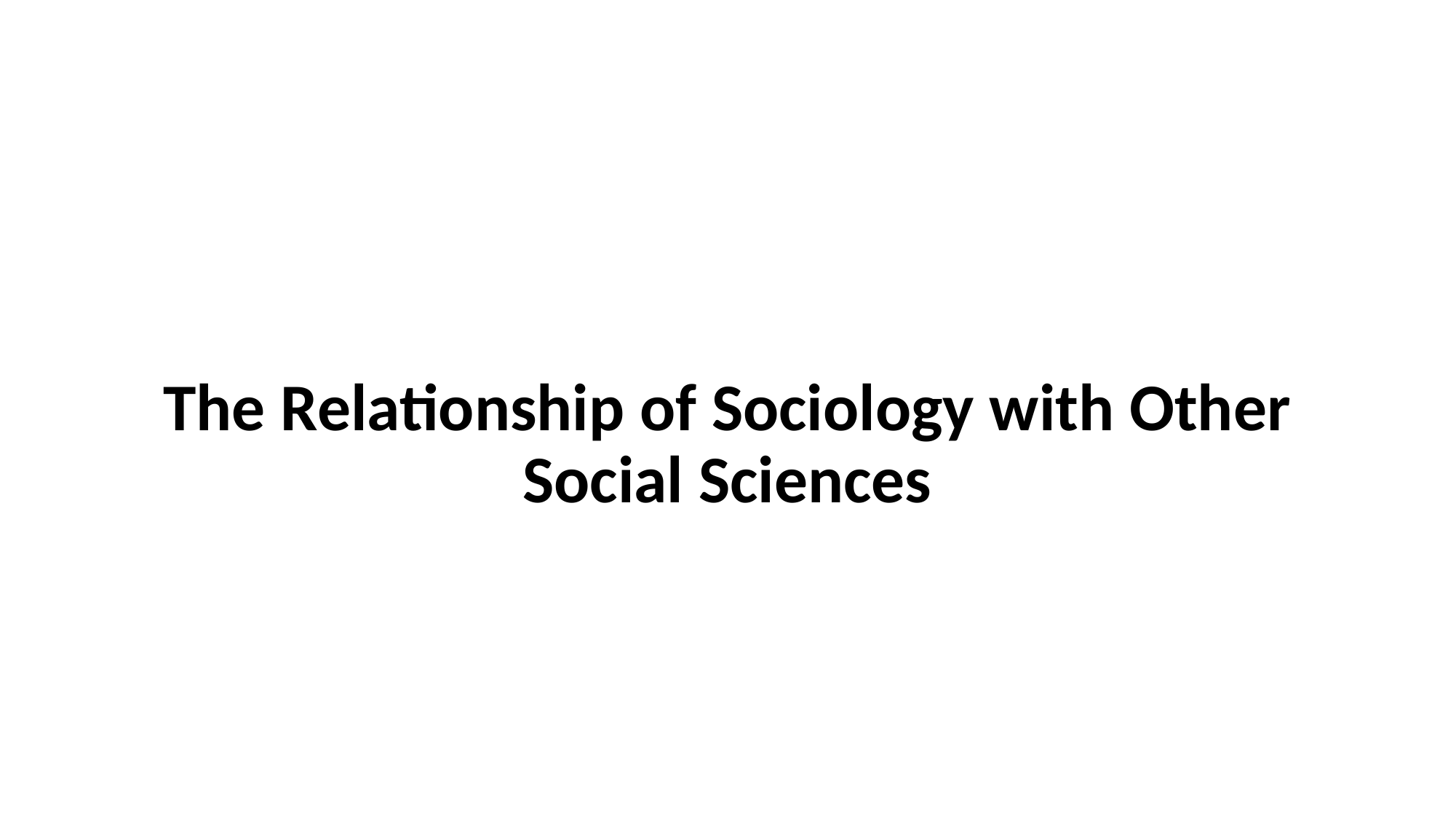

The Relationship of Sociology with Other Social Sciences